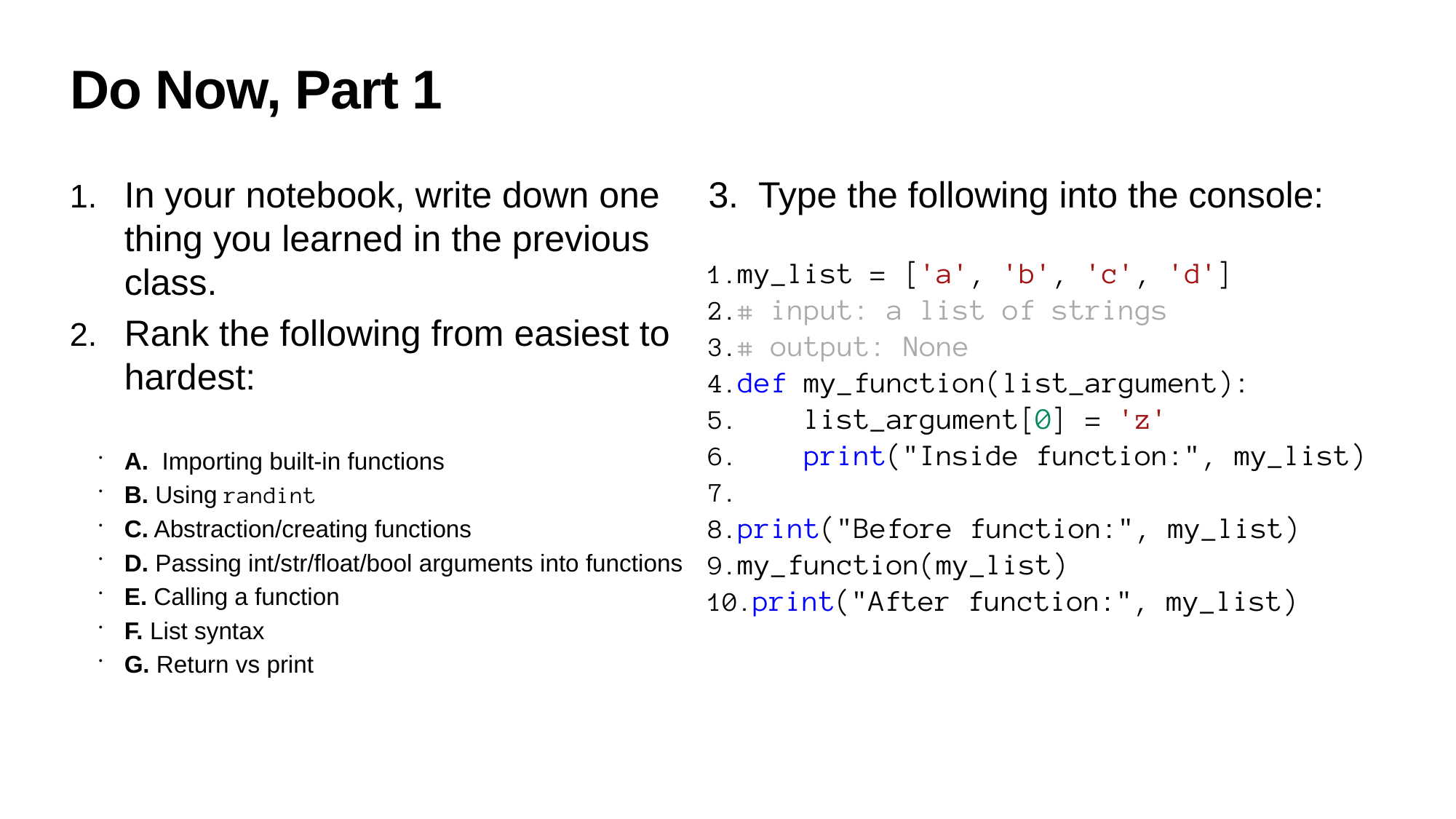

# Do Now, Part 1
3.  Type the following into the console:

my_list = ['a', 'b', 'c', 'd']
# input: a list of strings
# output: None
def my_function(list_argument):
    list_argument[0] = 'z'
    print("Inside function:", my_list)

print("Before function:", my_list)
my_function(my_list)
print("After function:", my_list)

In your notebook, write down one thing you learned in the previous class.
Rank the following from easiest to hardest:
A.  Importing built-in functions
B. Using randint
C. Abstraction/creating functions
D. Passing int/str/float/bool arguments into functions
E. Calling a function
F. List syntax
G. Return vs print